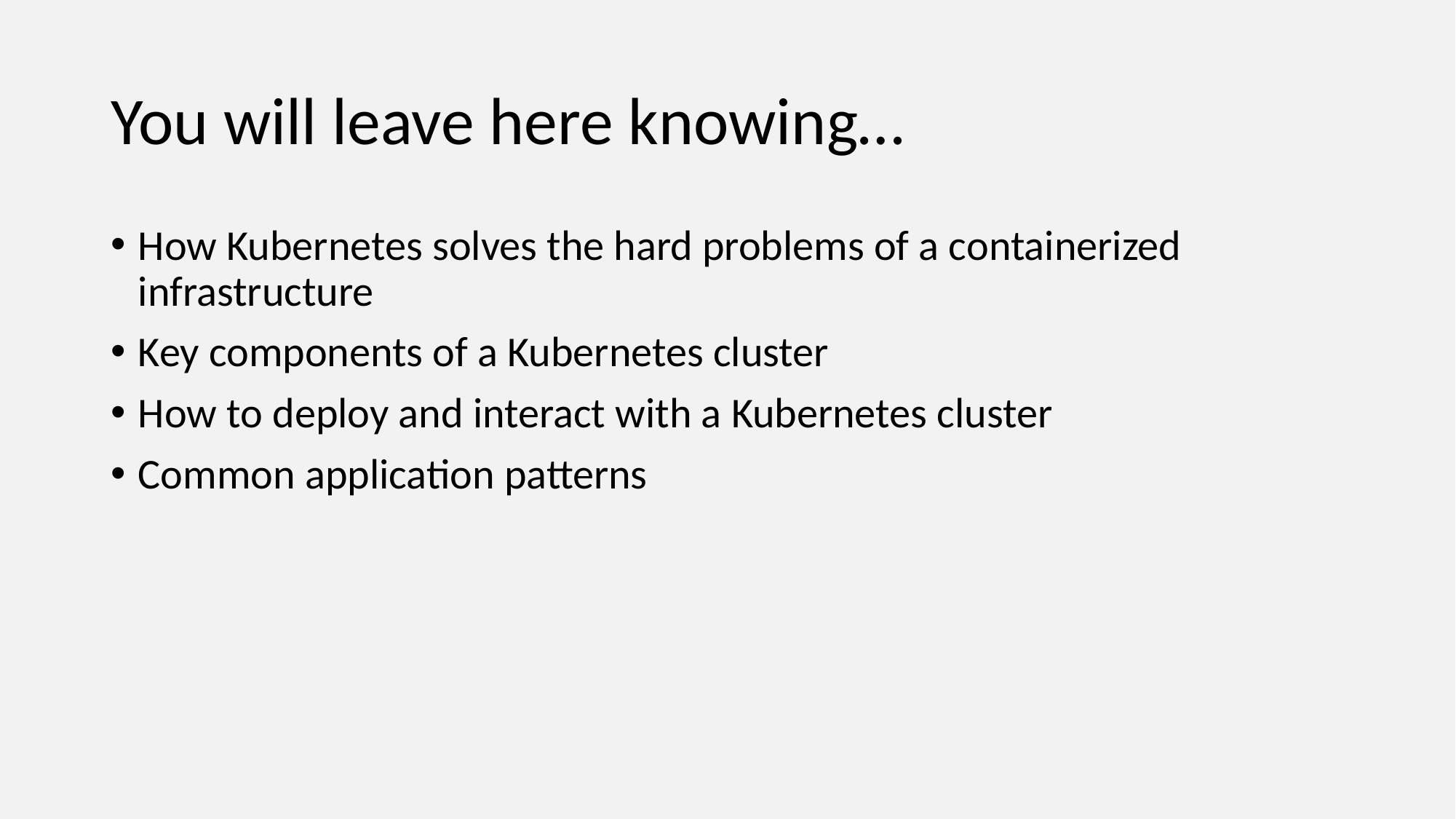

# You will leave here knowing…
How Kubernetes solves the hard problems of a containerized infrastructure
Key components of a Kubernetes cluster
How to deploy and interact with a Kubernetes cluster
Common application patterns